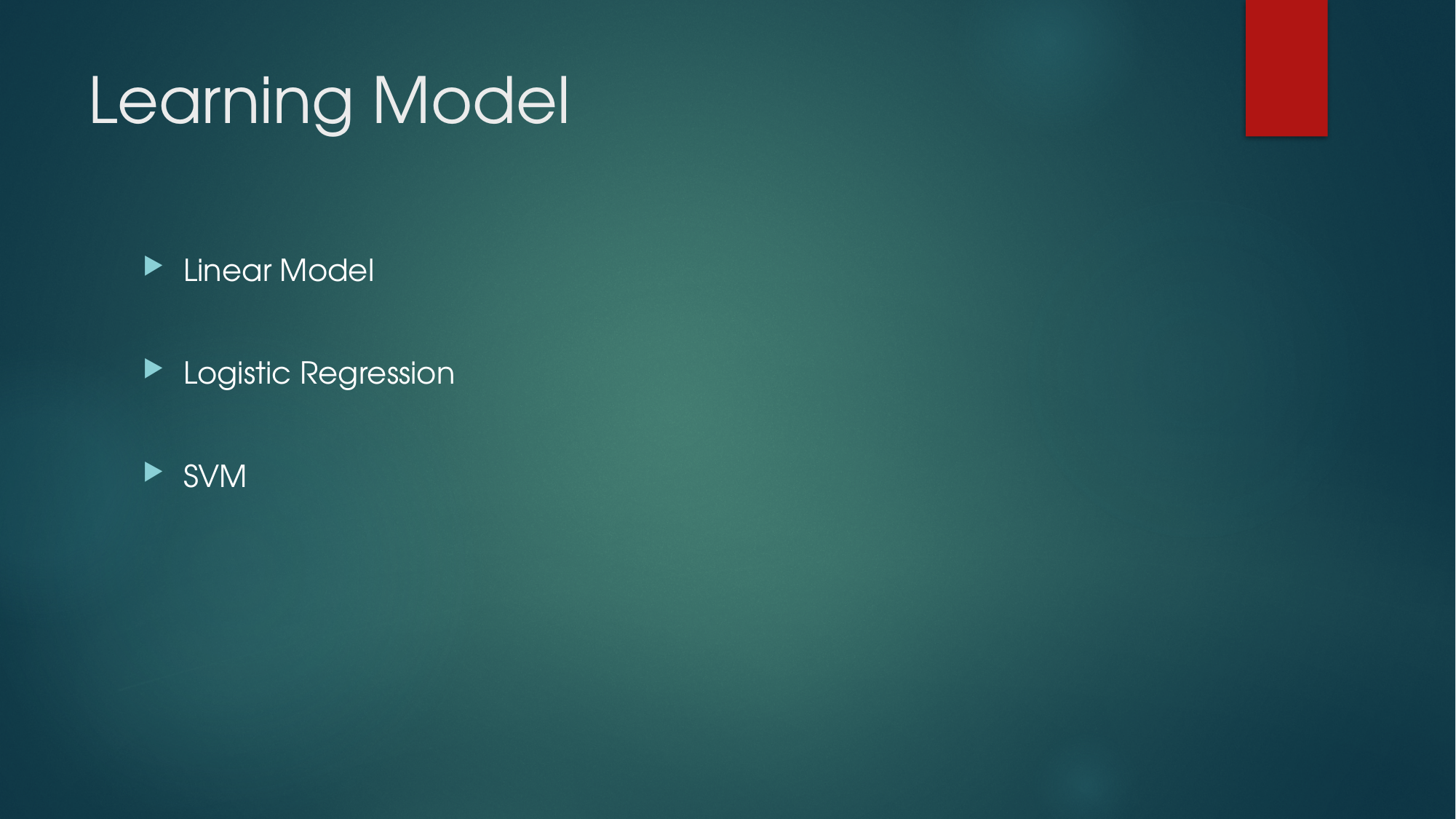

# Learning Model
Linear Model

Logistic Regression

SVM